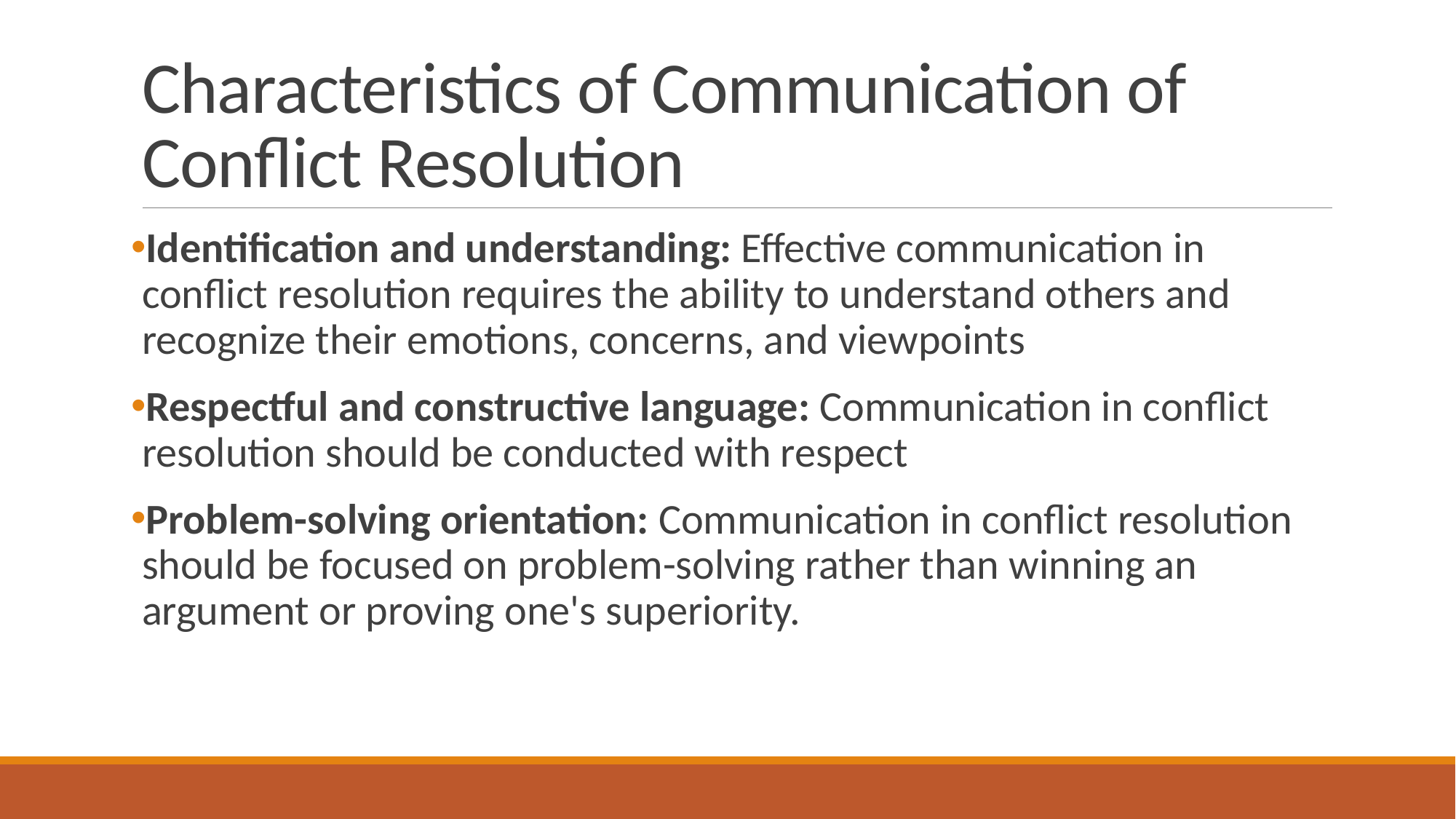

# Characteristics of Communication of Conflict Resolution
Identification and understanding: Effective communication in conflict resolution requires the ability to understand others and recognize their emotions, concerns, and viewpoints
Respectful and constructive language: Communication in conflict resolution should be conducted with respect
Problem-solving orientation: Communication in conflict resolution should be focused on problem-solving rather than winning an argument or proving one's superiority.